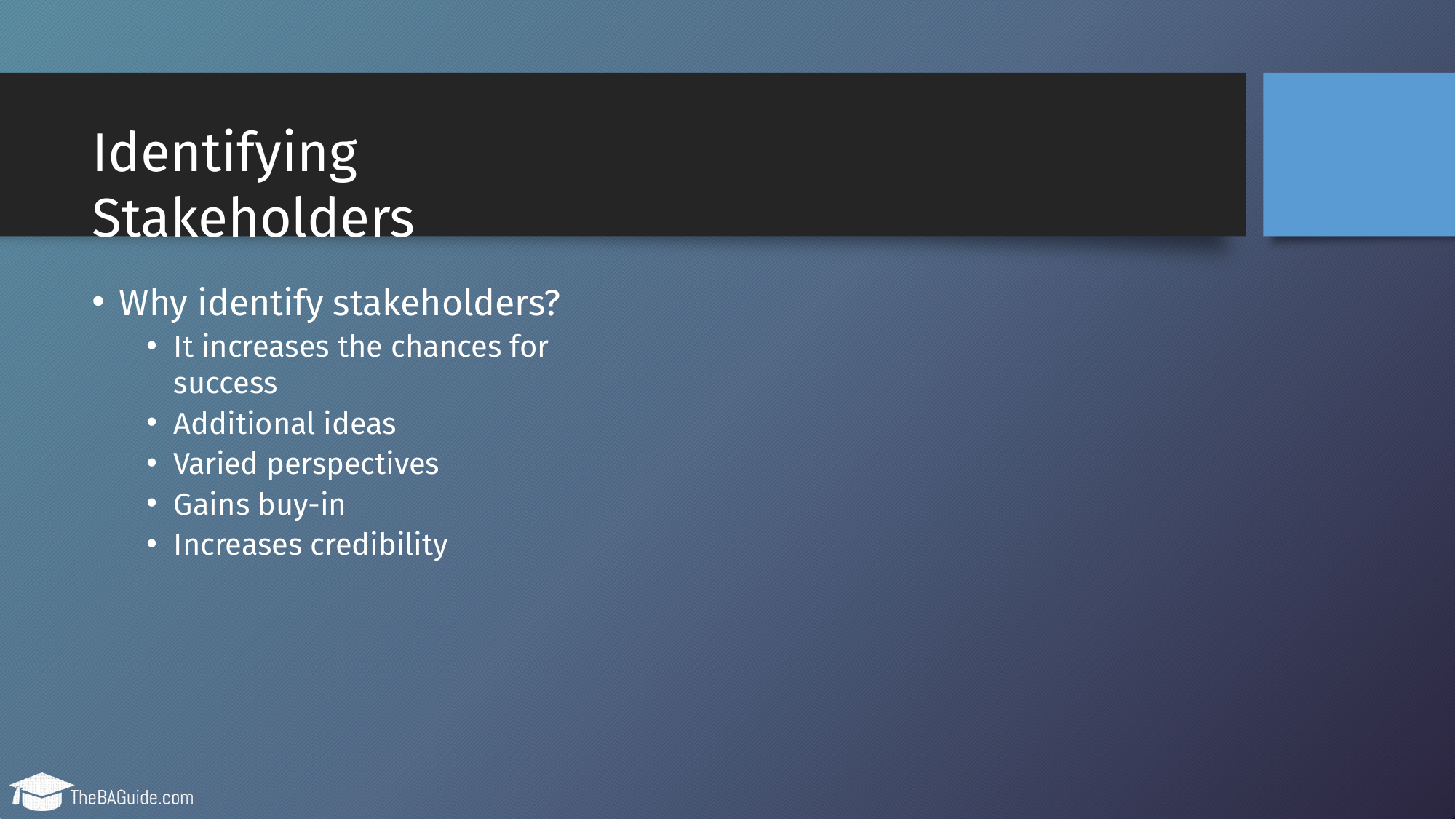

# Identifying Stakeholders
Why identify stakeholders?
It increases the chances for success
Additional ideas
Varied perspectives
Gains buy-in
Increases credibility